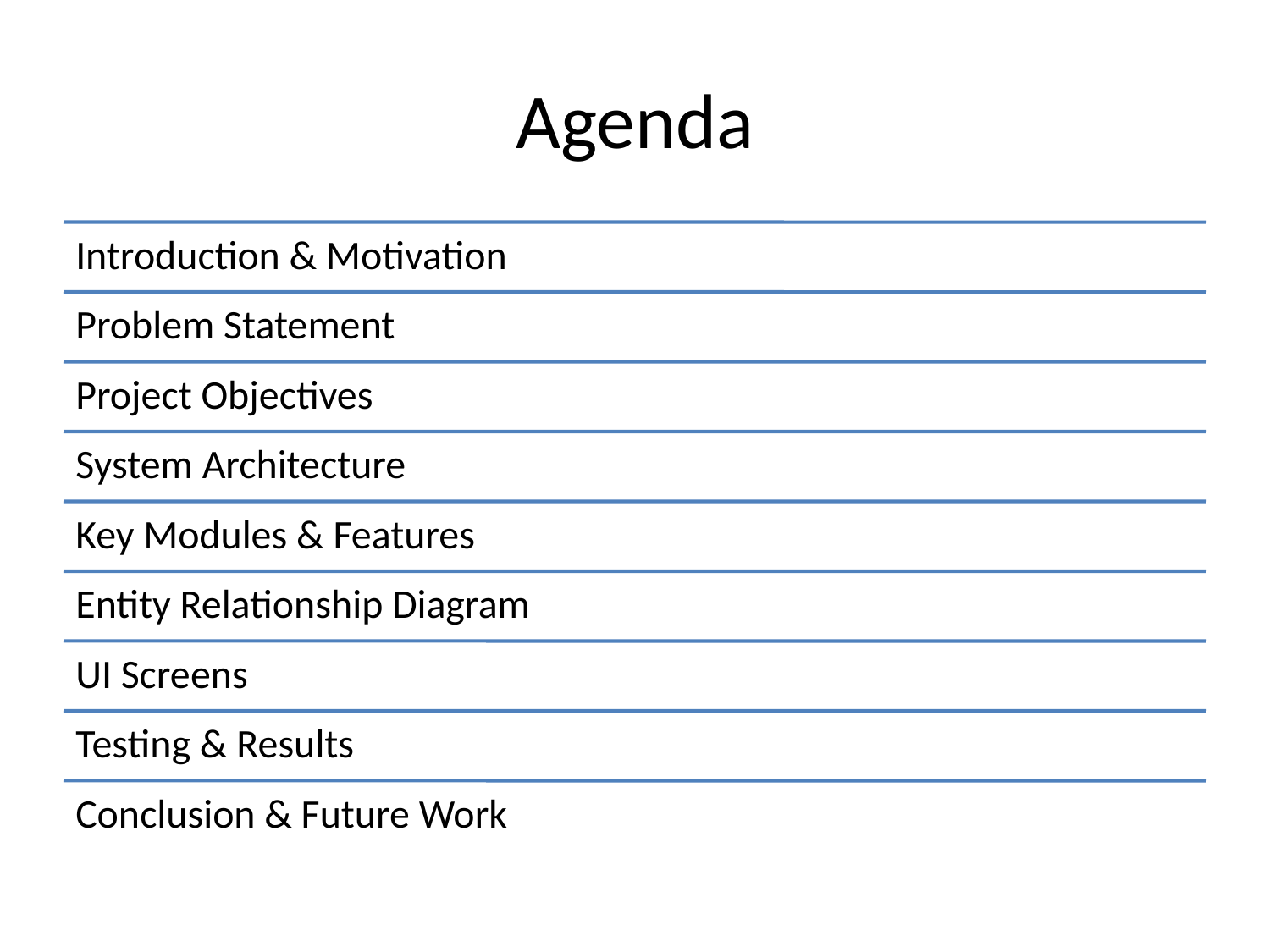

# Agenda
Introduction & Motivation
Problem Statement
Project Objectives
System Architecture
Key Modules & Features
Entity Relationship Diagram
UI Screens
Testing & Results
Conclusion & Future Work